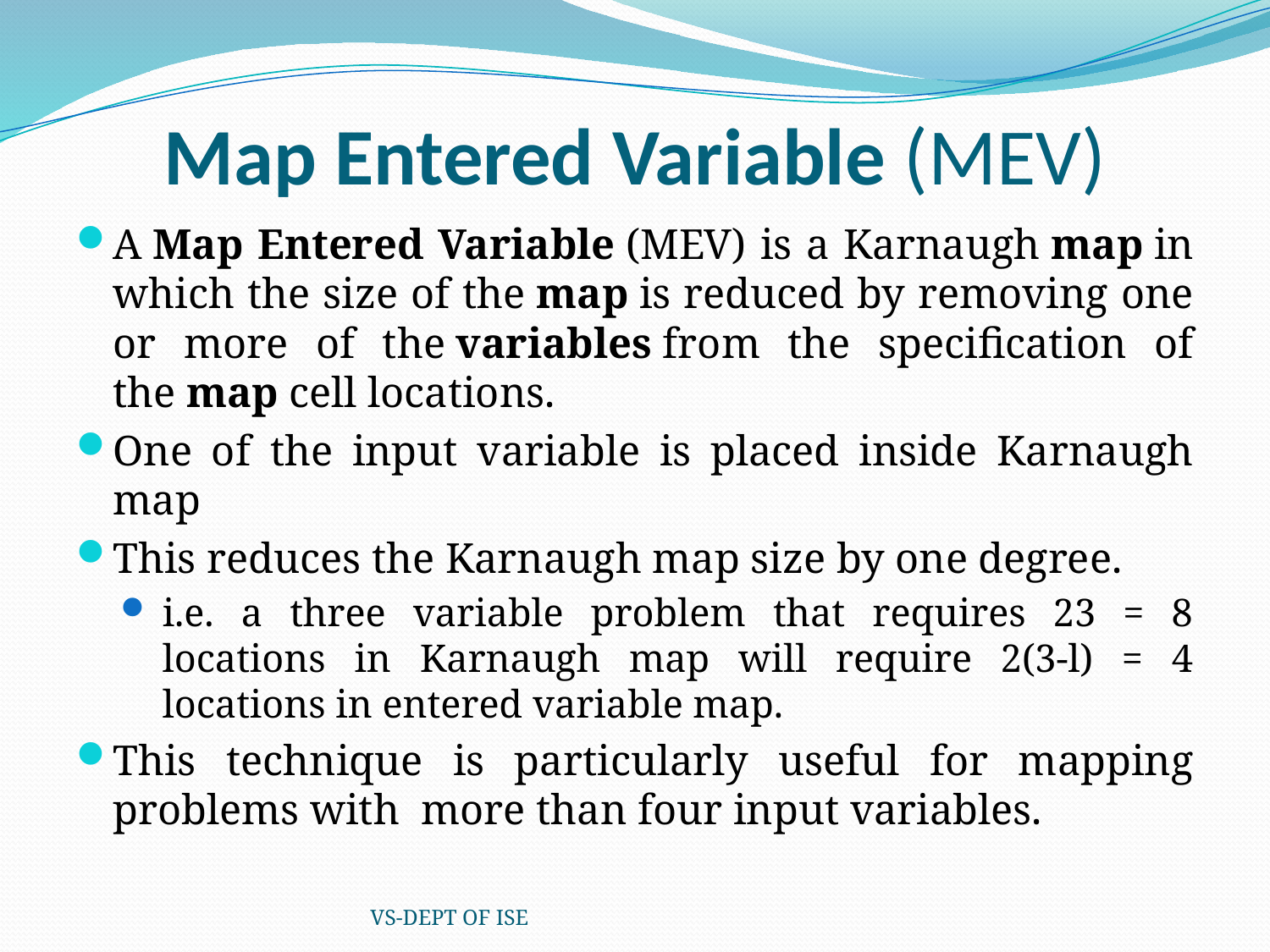

# Map Entered Variable (MEV)
A Map Entered Variable (MEV) is a Karnaugh map in which the size of the map is reduced by removing one or more of the variables from the specification of the map cell locations.
One of the input variable is placed inside Karnaugh map
This reduces the Karnaugh map size by one degree.
i.e. a three variable problem that requires 23 = 8 locations in Karnaugh map will require 2(3-l) = 4 locations in entered variable map.
This technique is particularly useful for mapping problems with  more than four input variables.

VS-DEPT OF ISE